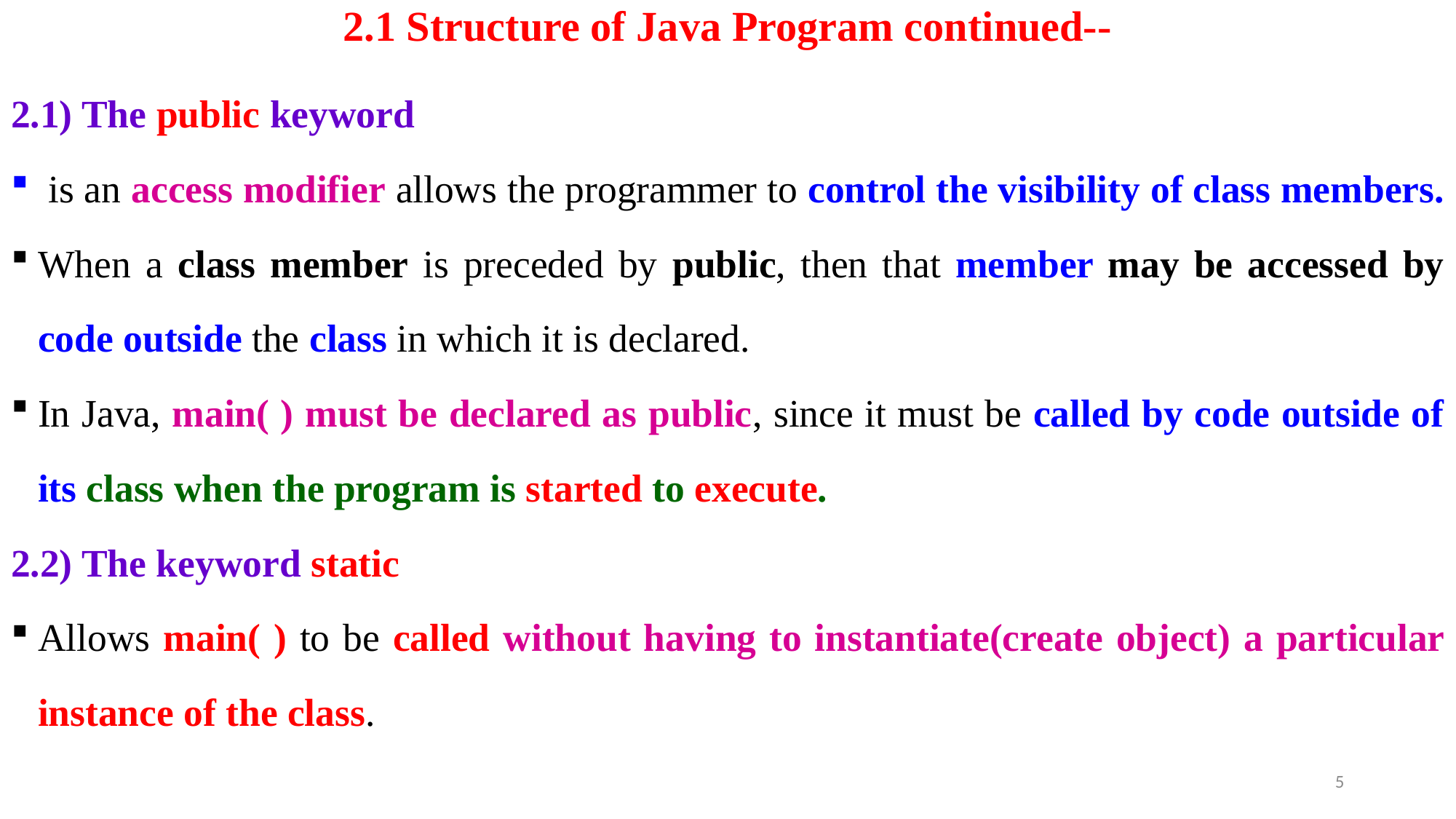

# 2.1 Structure of Java Program continued--
2.1) The public keyword
 is an access modifier allows the programmer to control the visibility of class members.
When a class member is preceded by public, then that member may be accessed by code outside the class in which it is declared.
In Java, main( ) must be declared as public, since it must be called by code outside of its class when the program is started to execute.
2.2) The keyword static
Allows main( ) to be called without having to instantiate(create object) a particular instance of the class.

5